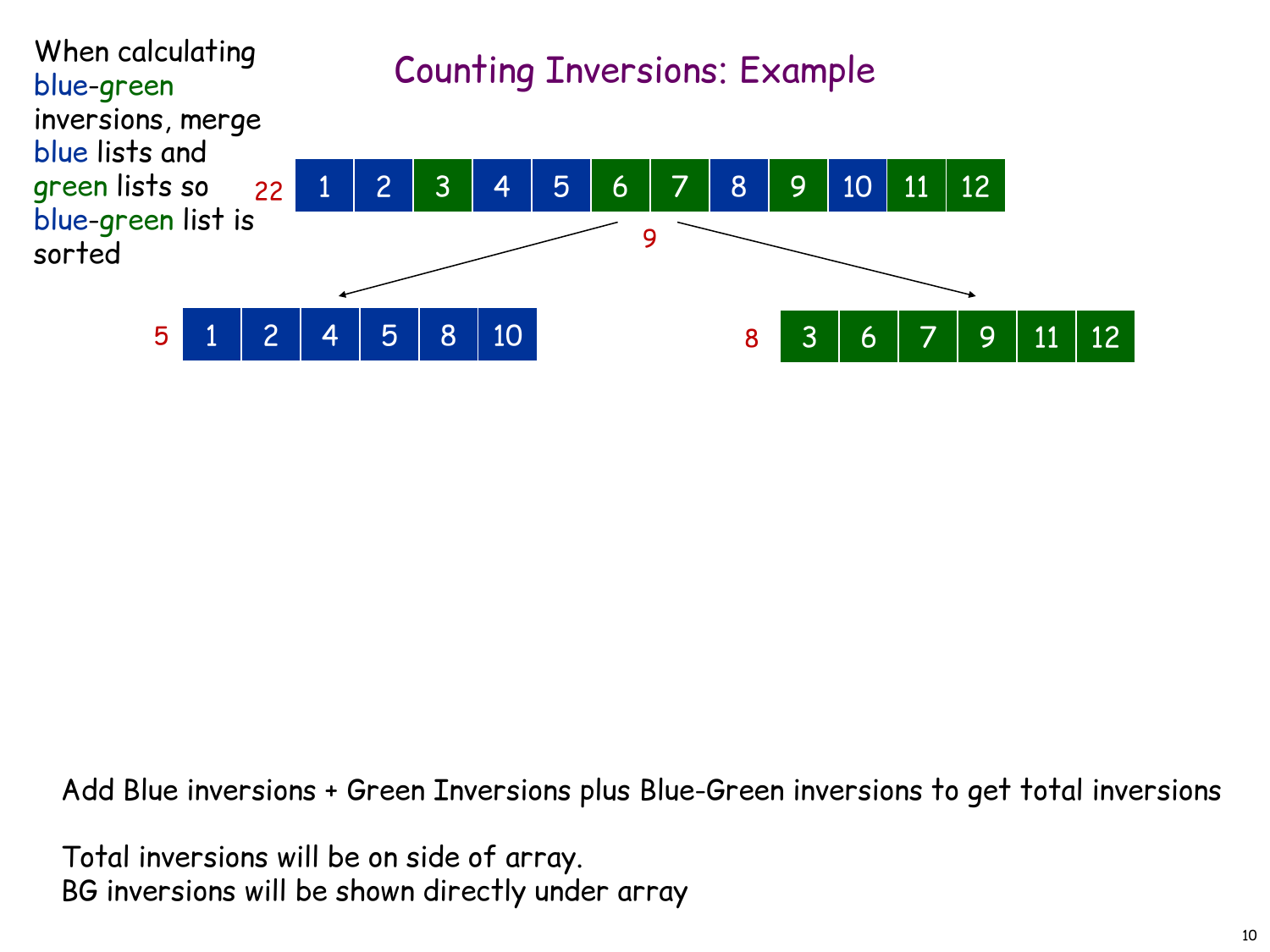

When calculating blue-green inversions, merge blue lists and green lists so blue-green list is sorted
# Counting Inversions: Example
1
2
3
4
5
6
7
8
9
10
11
12
22
9
1
2
4
5
8
10
3
6
7
9
11
12
5
8
Add Blue inversions + Green Inversions plus Blue-Green inversions to get total inversions
Total inversions will be on side of array.
BG inversions will be shown directly under array
10